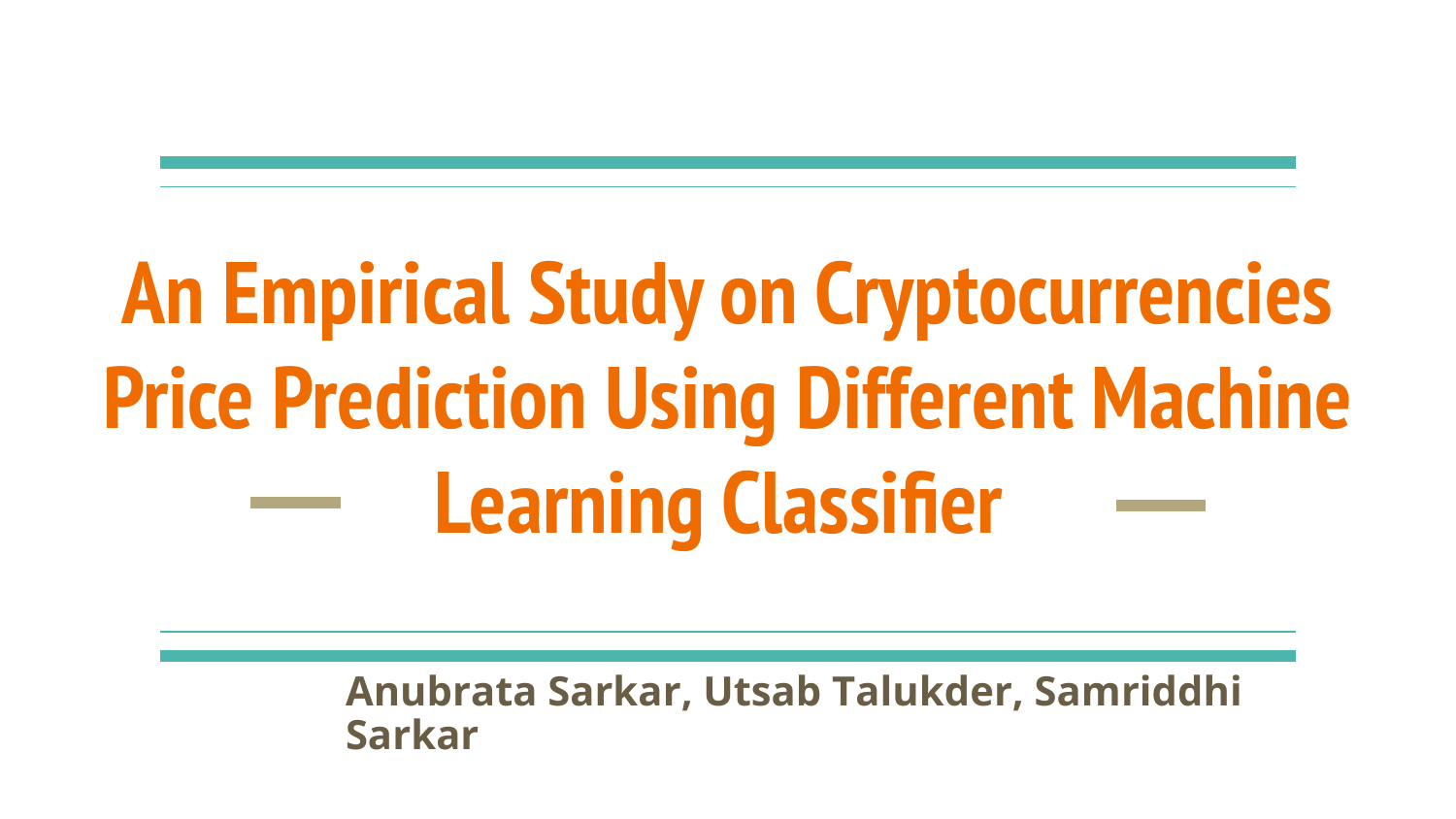

# An Empirical Study on Cryptocurrencies Price Prediction Using Different Machine Learning Classifier
Anubrata Sarkar, Utsab Talukder, Samriddhi Sarkar